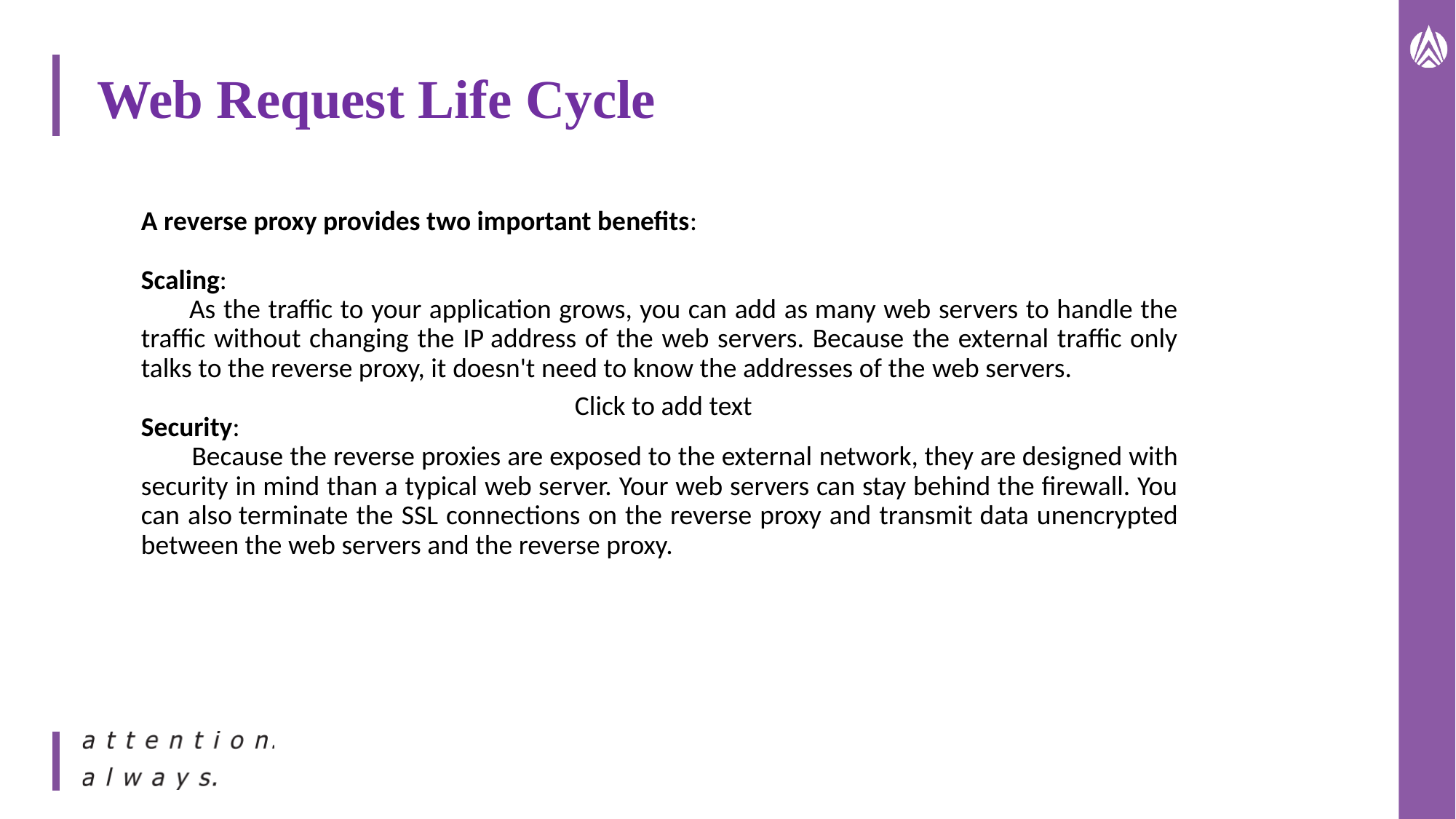

#
Web Request Life Cycle

A reverse proxy provides two important benefits:

Scaling:
       As the traffic to your application grows, you can add as many web servers to handle the traffic without changing the IP address of the web servers. Because the external traffic only talks to the reverse proxy, it doesn't need to know the addresses of the web servers.

Security:
        Because the reverse proxies are exposed to the external network, they are designed with security in mind than a typical web server. Your web servers can stay behind the firewall. You can also terminate the SSL connections on the reverse proxy and transmit data unencrypted between the web servers and the reverse proxy.

Click to add text